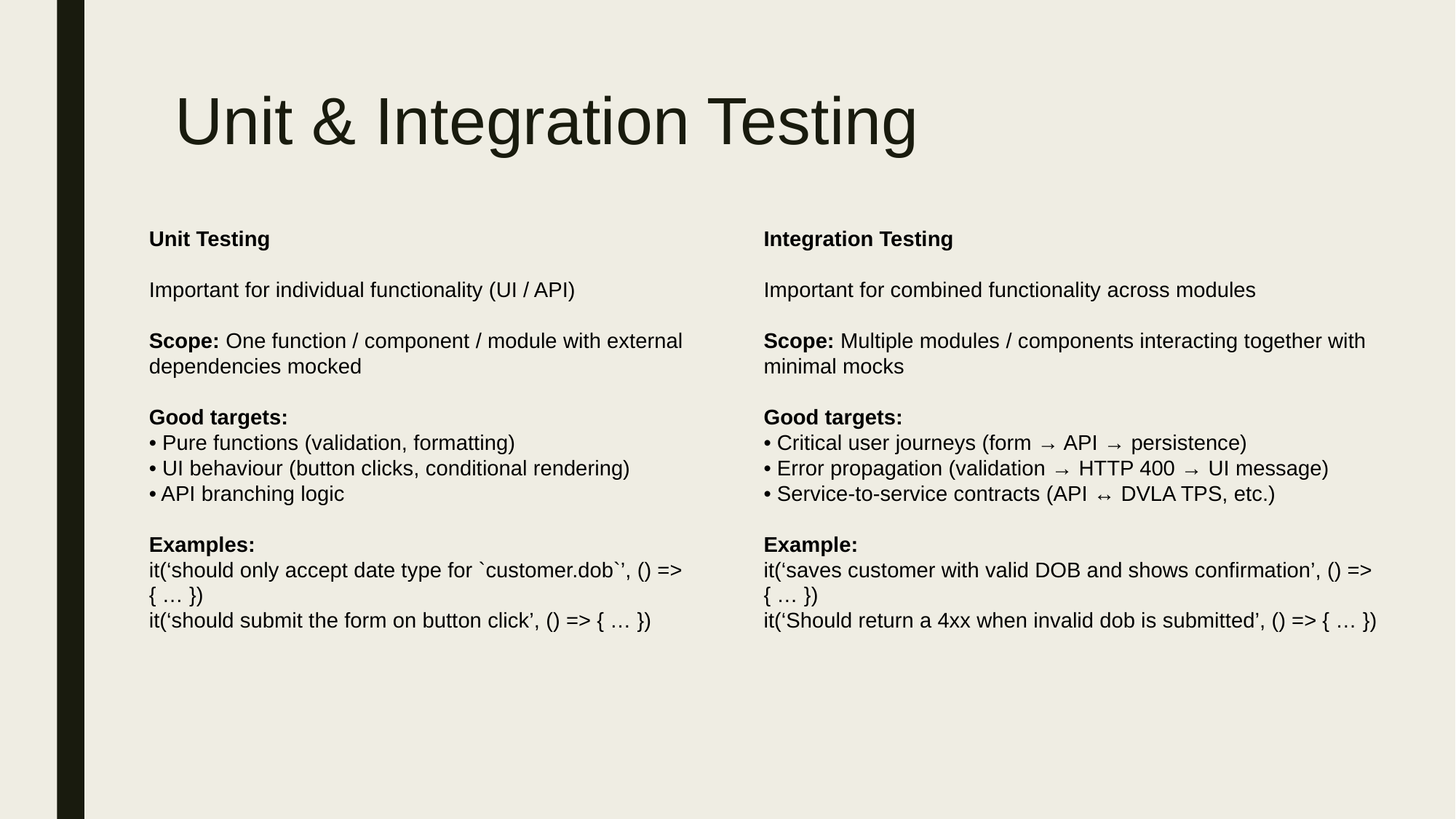

# Unit & Integration Testing
Integration Testing

Important for combined functionality across modules

Scope: Multiple modules / components interacting together with minimal mocks

Good targets:
• Critical user journeys (form → API → persistence)
• Error propagation (validation → HTTP 400 → UI message)
• Service-to-service contracts (API ↔ DVLA TPS, etc.)

Example:
it(‘saves customer with valid DOB and shows confirmation’, () => { … })
it(‘Should return a 4xx when invalid dob is submitted’, () => { … })
Unit Testing

Important for individual functionality (UI / API)

Scope: One function / component / module with external dependencies mocked

Good targets:
• Pure functions (validation, formatting)
• UI behaviour (button clicks, conditional rendering)
• API branching logic

Examples:
it(‘should only accept date type for `customer.dob`’, () => { … })
it(‘should submit the form on button click’, () => { … })